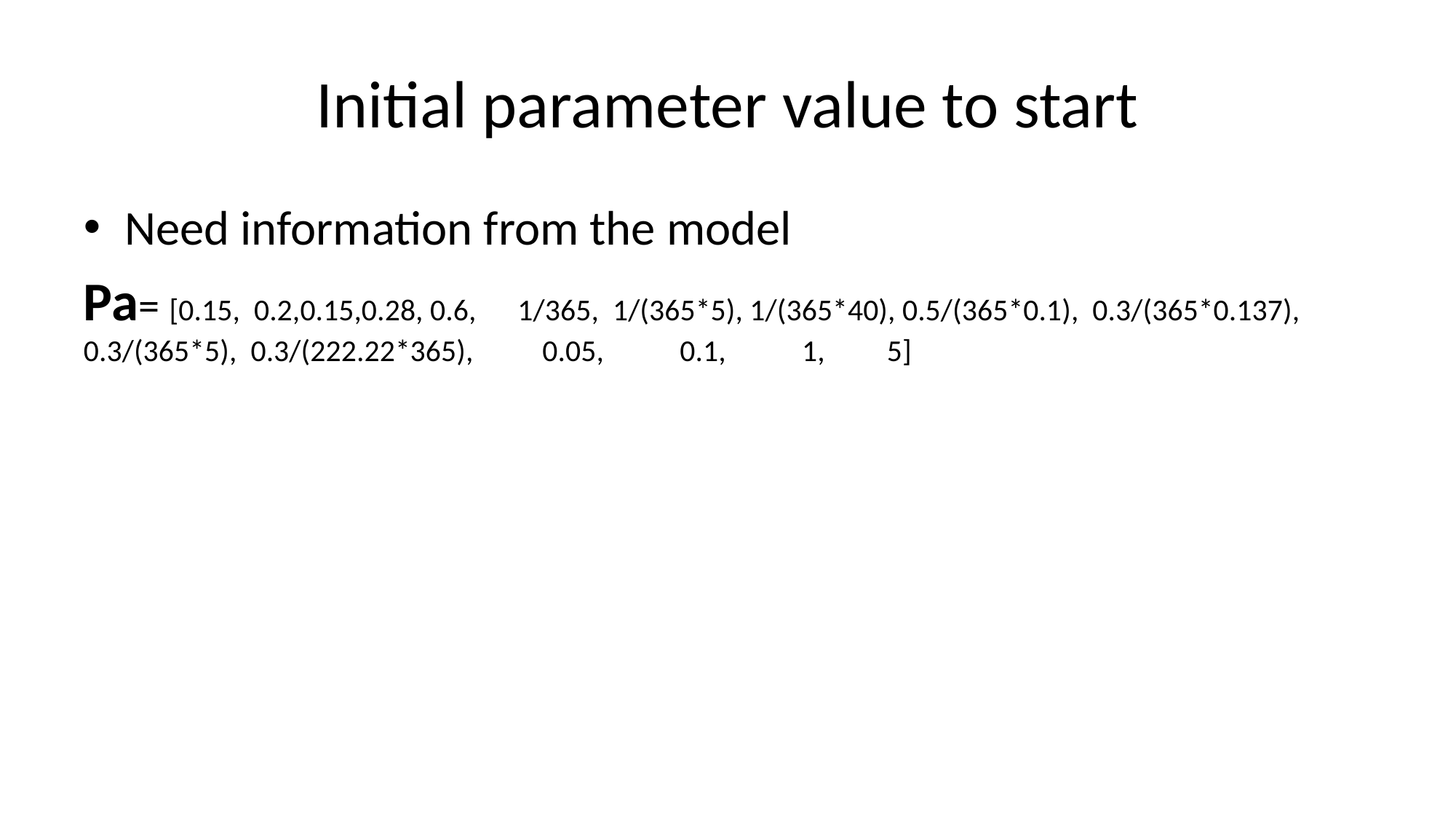

# Initial parameter value to start
Need information from the model
Pa= [0.15,  0.2,0.15,0.28, 0.6,      1/365,  1/(365*5), 1/(365*40), 0.5/(365*0.1),  0.3/(365*0.137),  0.3/(365*5),  0.3/(222.22*365),          0.05,           0.1,           1,         5]